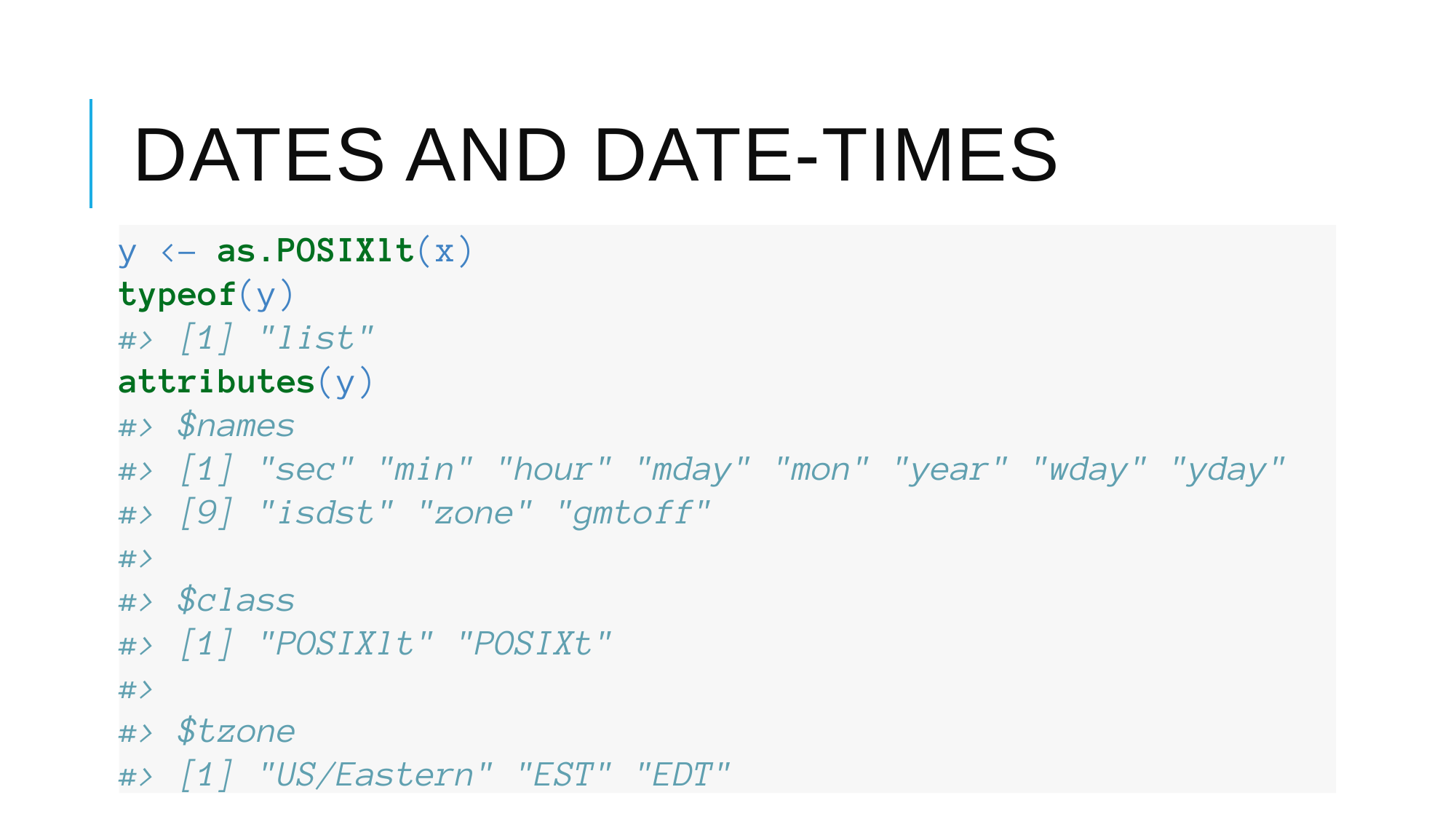

# Dates and date-times
y <- as.POSIXlt(x)
typeof(y)
#> [1] "list"
attributes(y)
#> $names
#> [1] "sec" "min" "hour" "mday" "mon" "year" "wday" "yday"
#> [9] "isdst" "zone" "gmtoff"
#>
#> $class
#> [1] "POSIXlt" "POSIXt"
#>
#> $tzone
#> [1] "US/Eastern" "EST" "EDT"